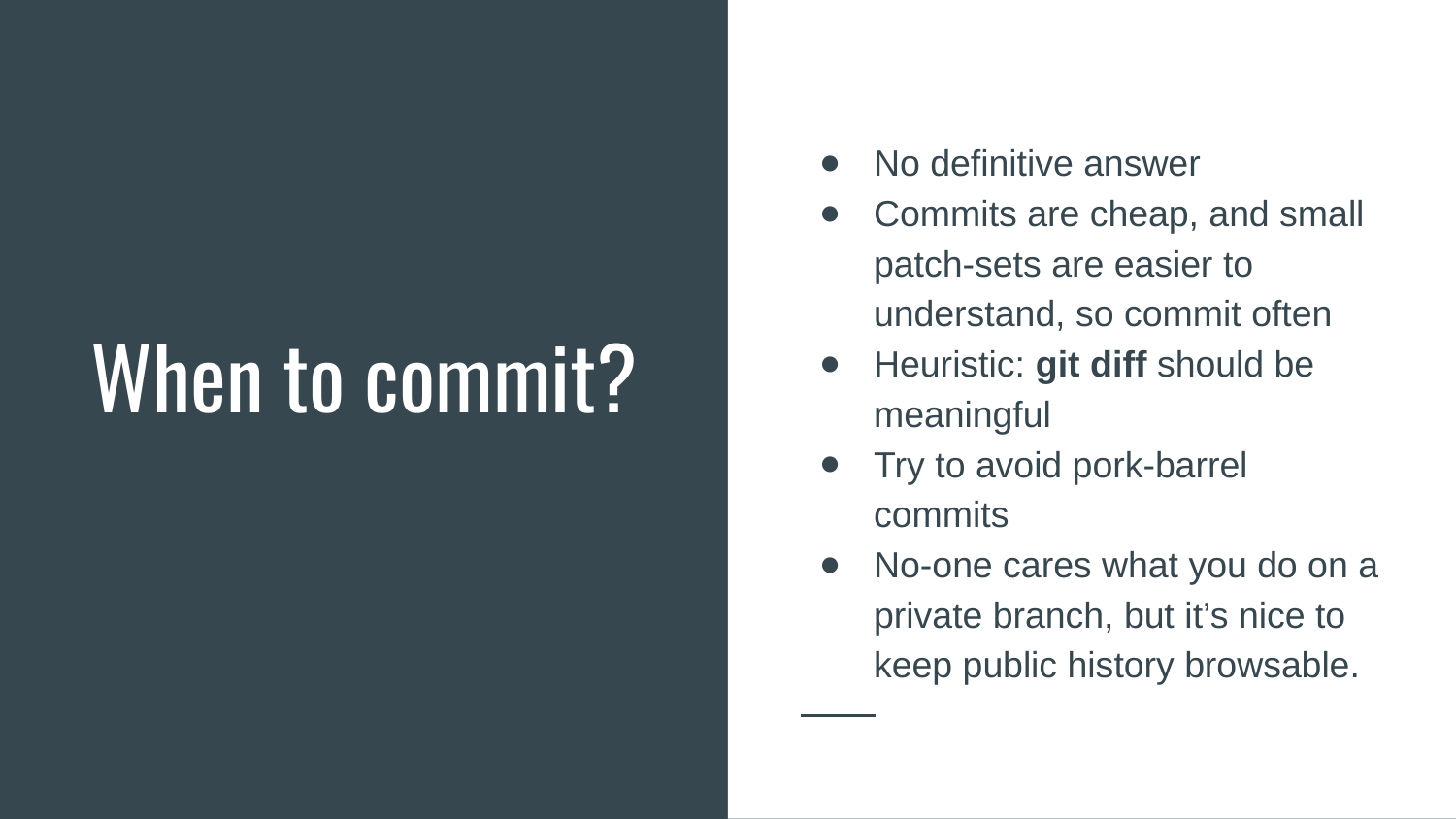

No definitive answer
Commits are cheap, and small patch-sets are easier to understand, so commit often
Heuristic: git diff should be meaningful
Try to avoid pork-barrel commits
No-one cares what you do on a private branch, but it’s nice to keep public history browsable.
# When to commit?